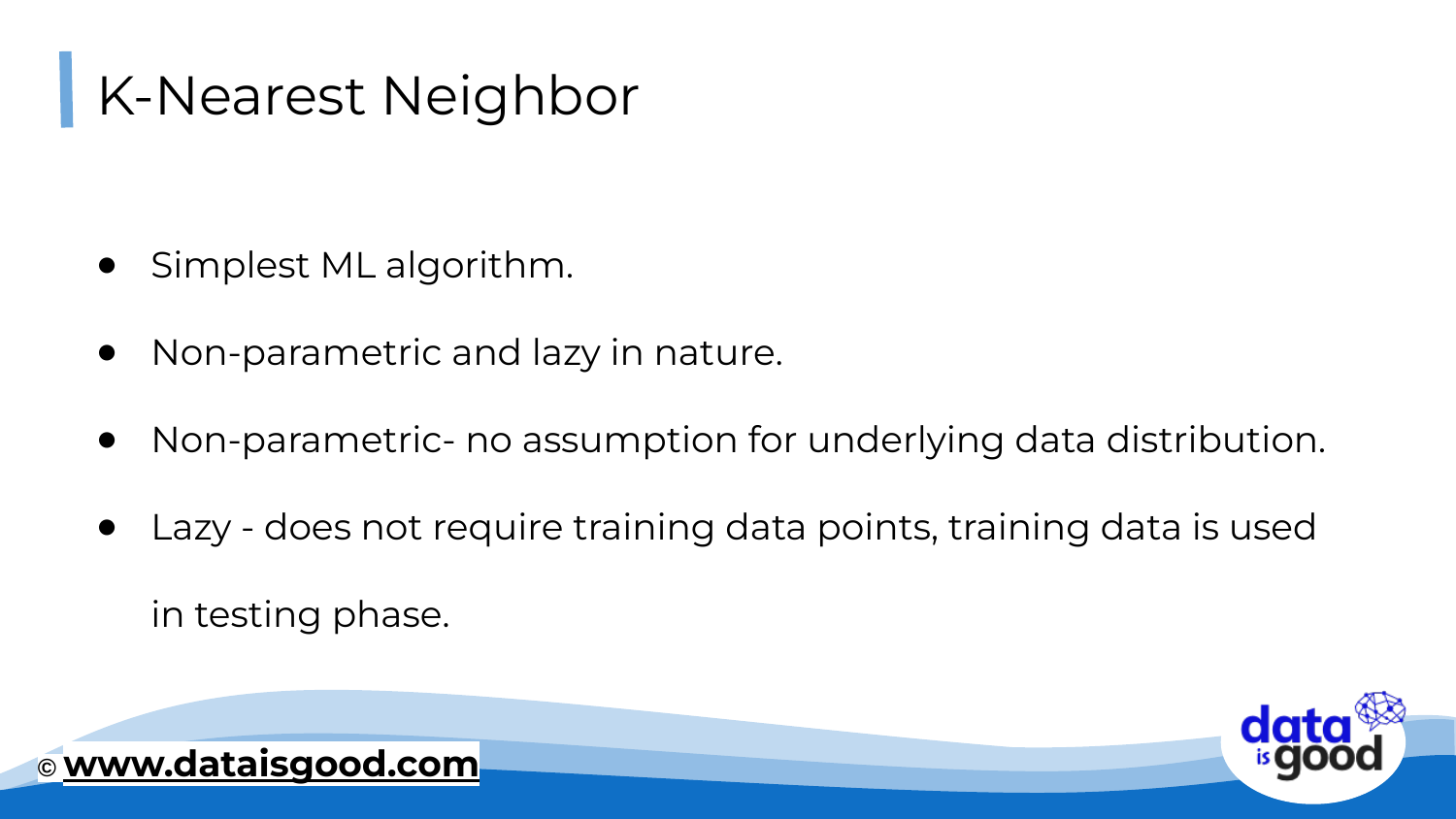

# K-Nearest Neighbor
Simplest ML algorithm.
Non-parametric and lazy in nature.
Non-parametric- no assumption for underlying data distribution.
Lazy - does not require training data points, training data is used in testing phase.